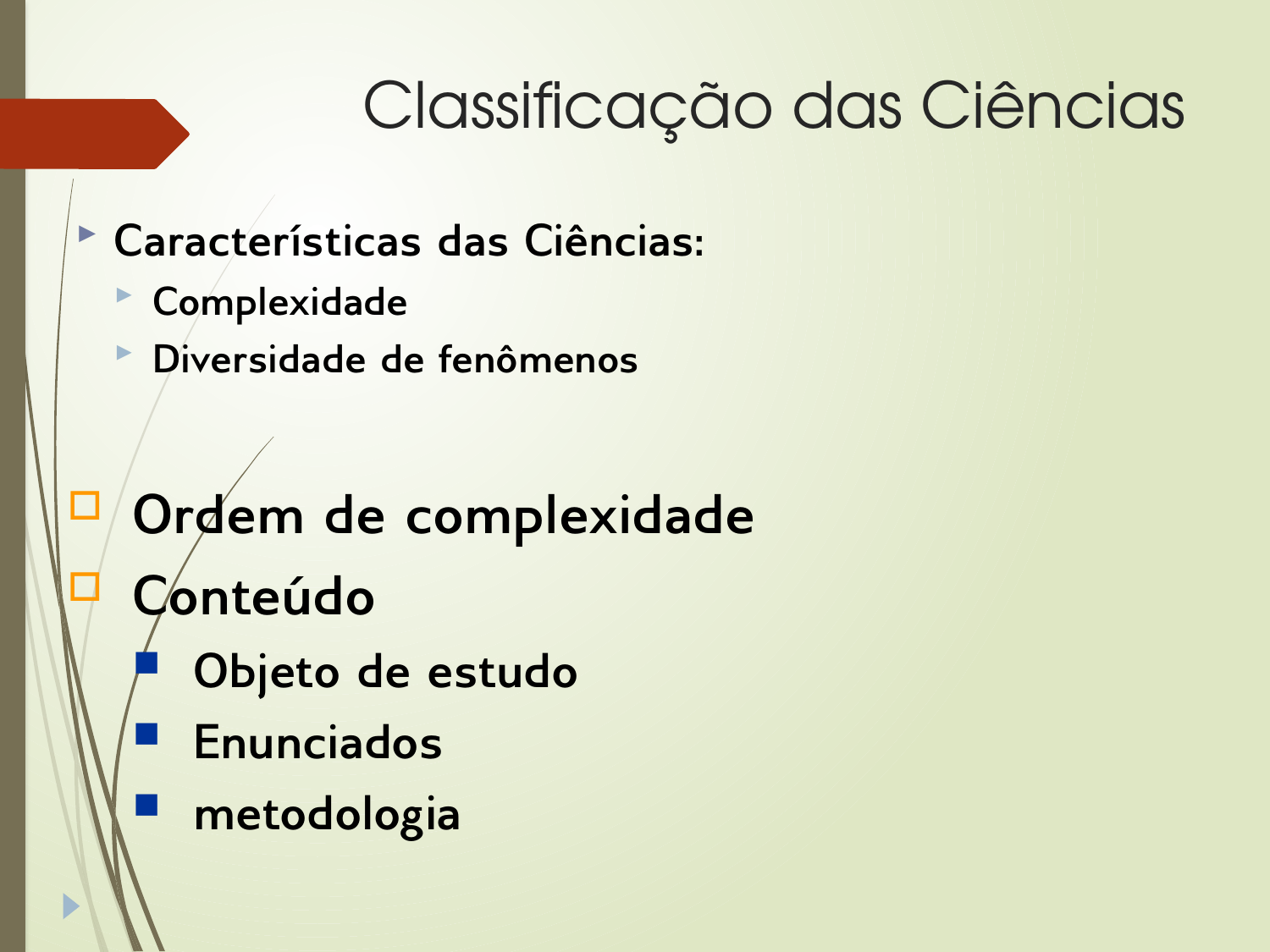

# Classificação das Ciências
Características das Ciências:
Complexidade
Diversidade de fenômenos

Ordem de complexidade
Conteúdo
Objeto de estudo
Enunciados
metodologia